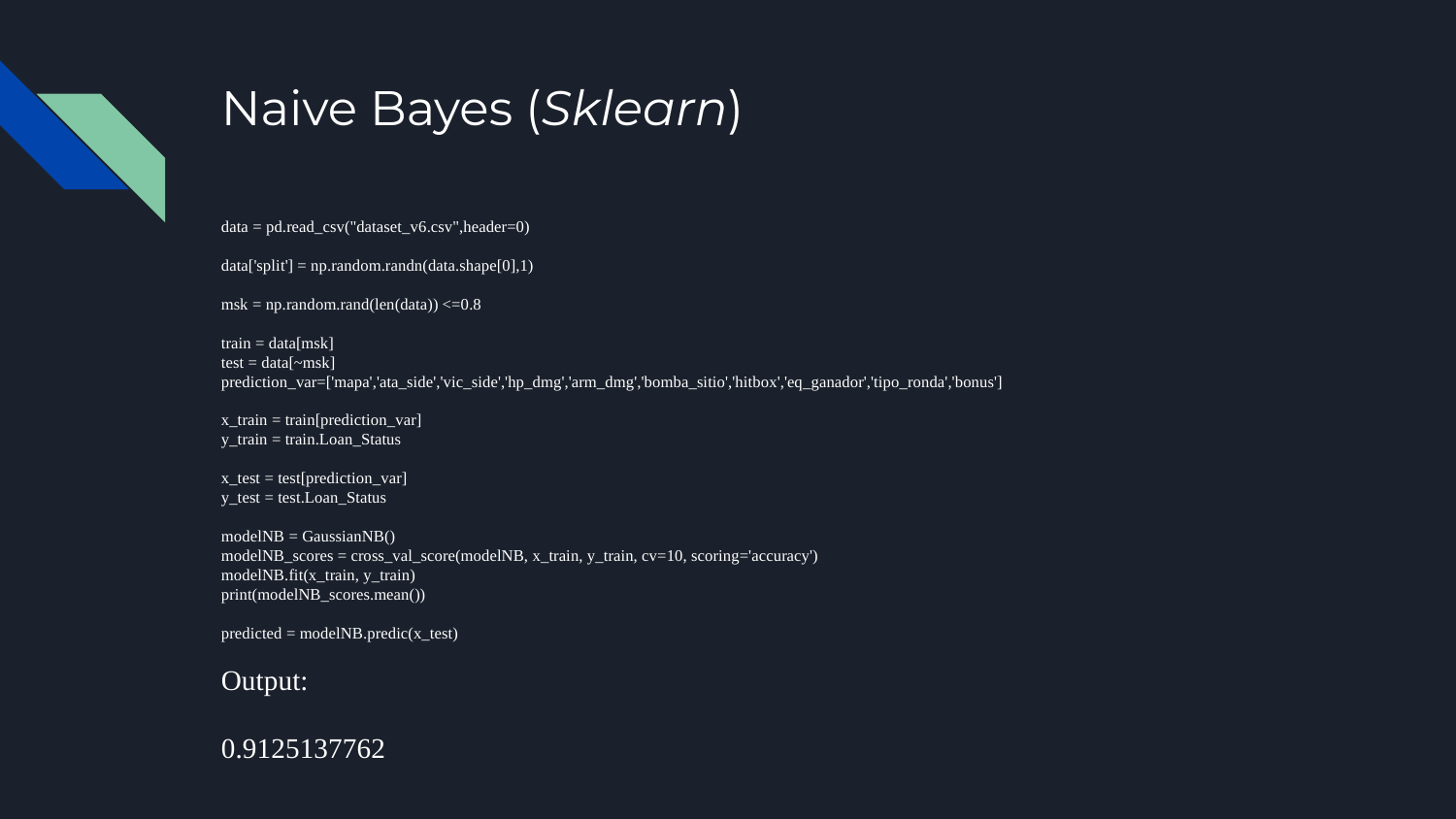

# Naive Bayes (Sklearn)
data = pd.read_csv("dataset_v6.csv",header=0)

data['split'] = np.random.randn(data.shape[0],1)

msk = np.random.rand(len(data)) <=0.8

train = data[msk]
test = data[~msk]
prediction_var=['mapa','ata_side','vic_side','hp_dmg','arm_dmg','bomba_sitio','hitbox','eq_ganador','tipo_ronda','bonus']

x_train = train[prediction_var]
y_train = train.Loan_Status

x_test = test[prediction_var]
y_test = test.Loan_Status

modelNB = GaussianNB()
modelNB_scores = cross_val_score(modelNB, x_train, y_train, cv=10, scoring='accuracy')
modelNB.fit(x_train, y_train)
print(modelNB_scores.mean())

predicted = modelNB.predic(x_test)

Output:

0.9125137762